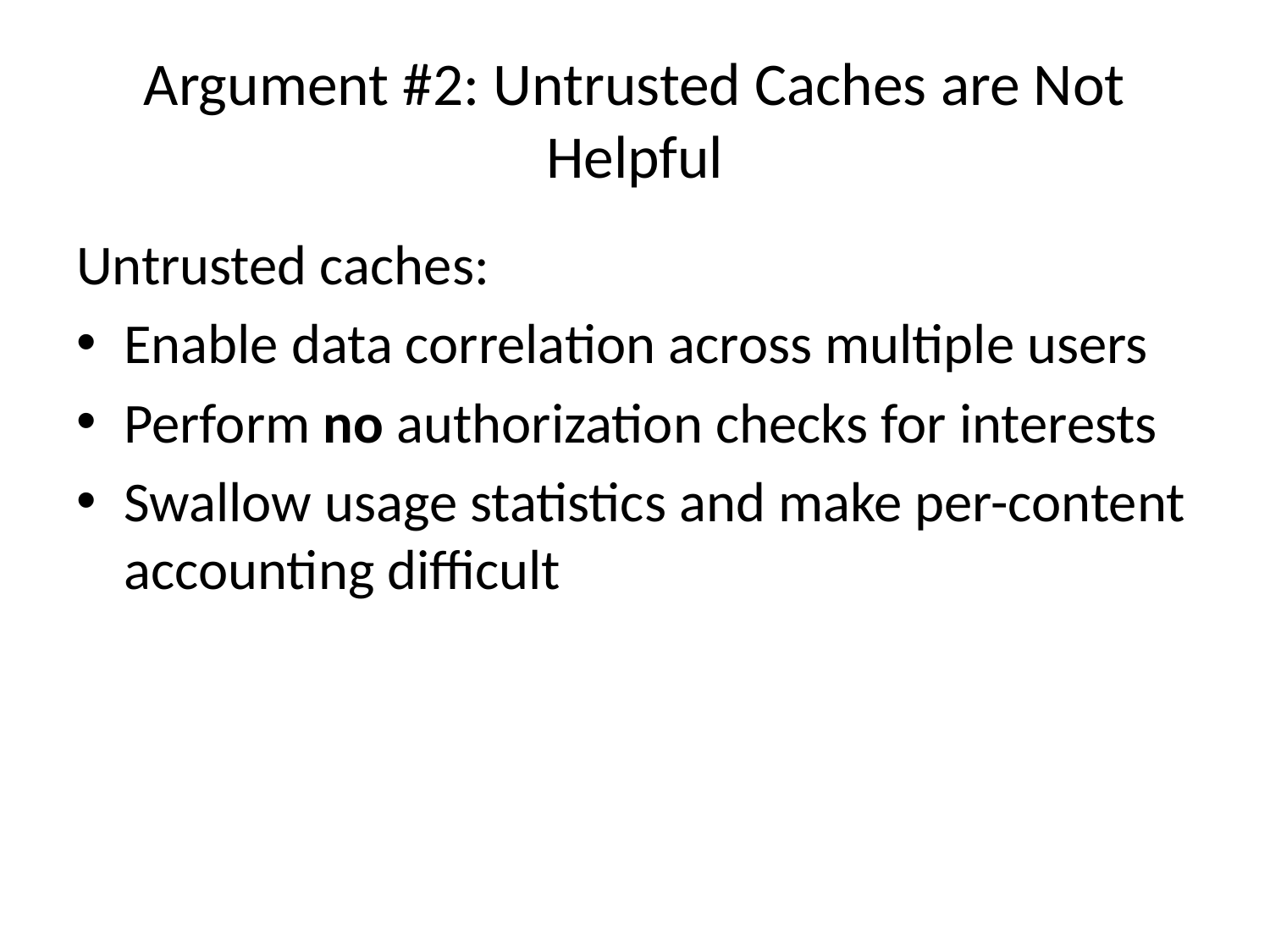

# Argument #2: Untrusted Caches are Not Helpful
Untrusted caches:
Enable data correlation across multiple users
Perform no authorization checks for interests
Swallow usage statistics and make per-content accounting difficult